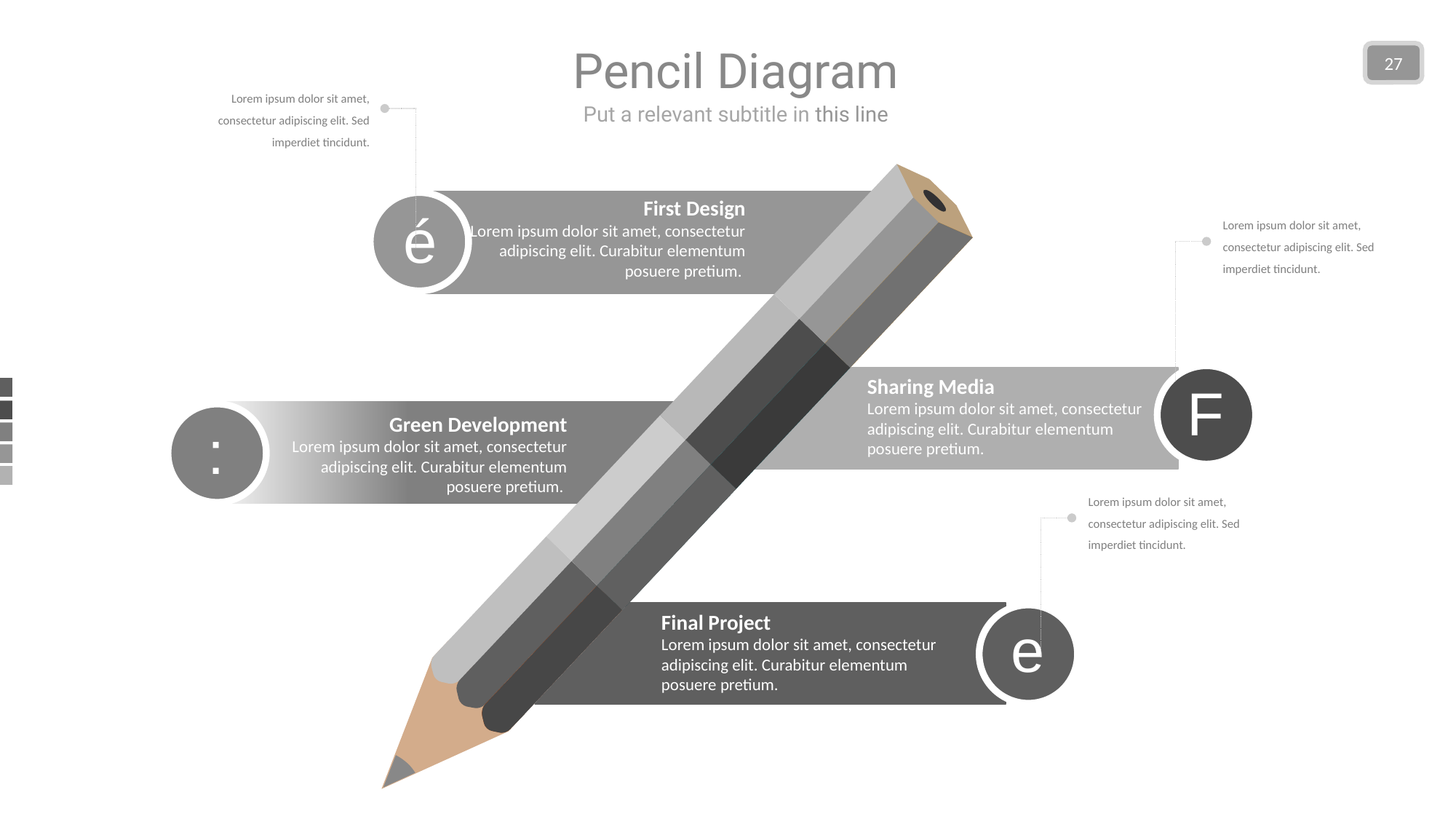

Pencil Diagram
27
Lorem ipsum dolor sit amet, consectetur adipiscing elit. Sed imperdiet tincidunt.
Put a relevant subtitle in this line

First Design
Lorem ipsum dolor sit amet, consectetur adipiscing elit. Curabitur elementum posuere pretium.

é
Lorem ipsum dolor sit amet, consectetur adipiscing elit. Sed imperdiet tincidunt.
F

Sharing Media
Lorem ipsum dolor sit amet, consectetur adipiscing elit. Curabitur elementum posuere pretium.
:

Green Development
Lorem ipsum dolor sit amet, consectetur adipiscing elit. Curabitur elementum posuere pretium.

Lorem ipsum dolor sit amet, consectetur adipiscing elit. Sed imperdiet tincidunt.
e

Final Project
Lorem ipsum dolor sit amet, consectetur adipiscing elit. Curabitur elementum posuere pretium.